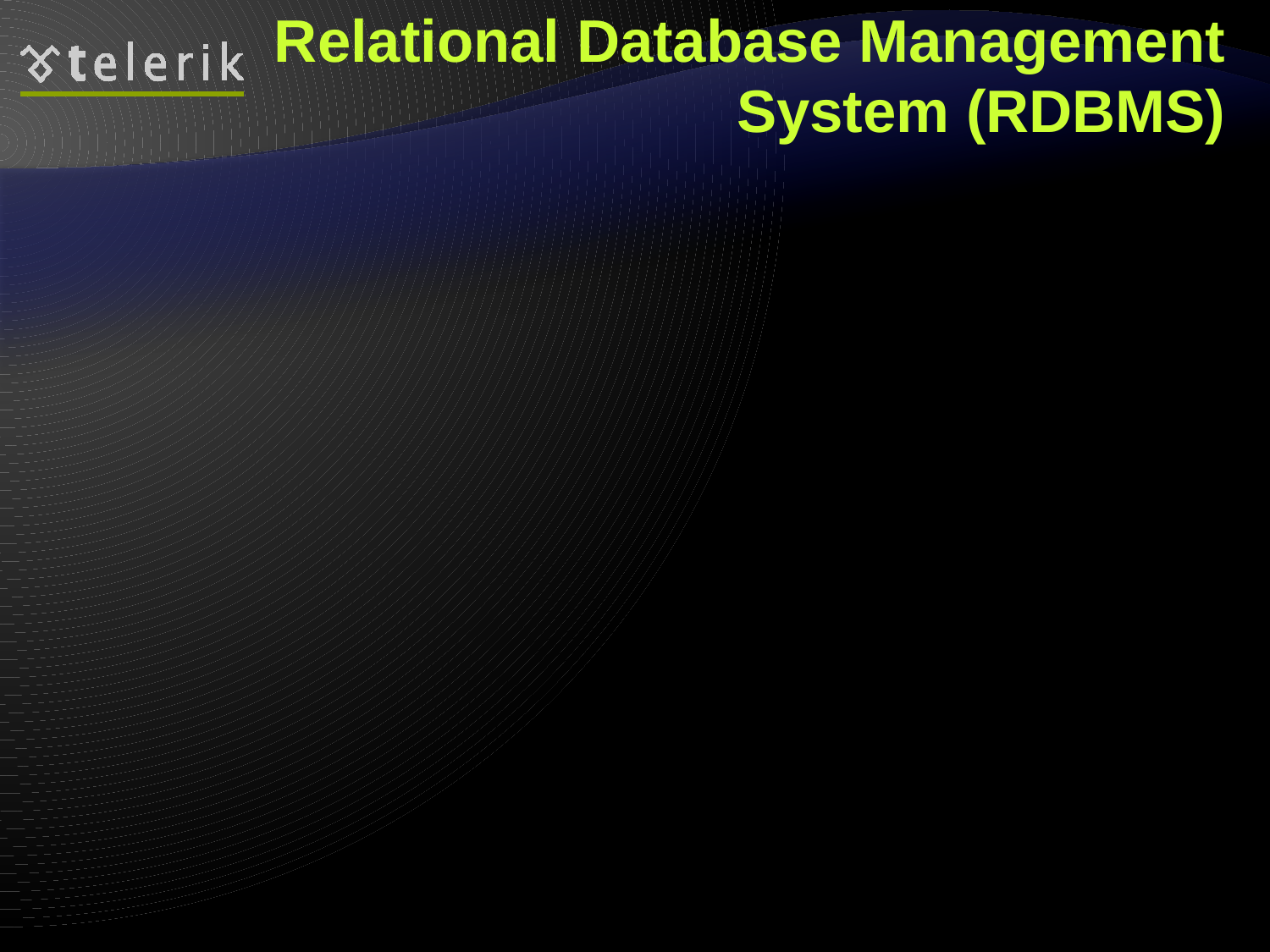

# Relational Database Management System (RDBMS)
RDBMS systems are also known as:
Database management servers
or simpler still "Database servers"
Famous RDBMS servers:
Oracle Database
Microsoft SQL Server
IBM DB2
PostgreSQL
MySQL
Borland Interbase